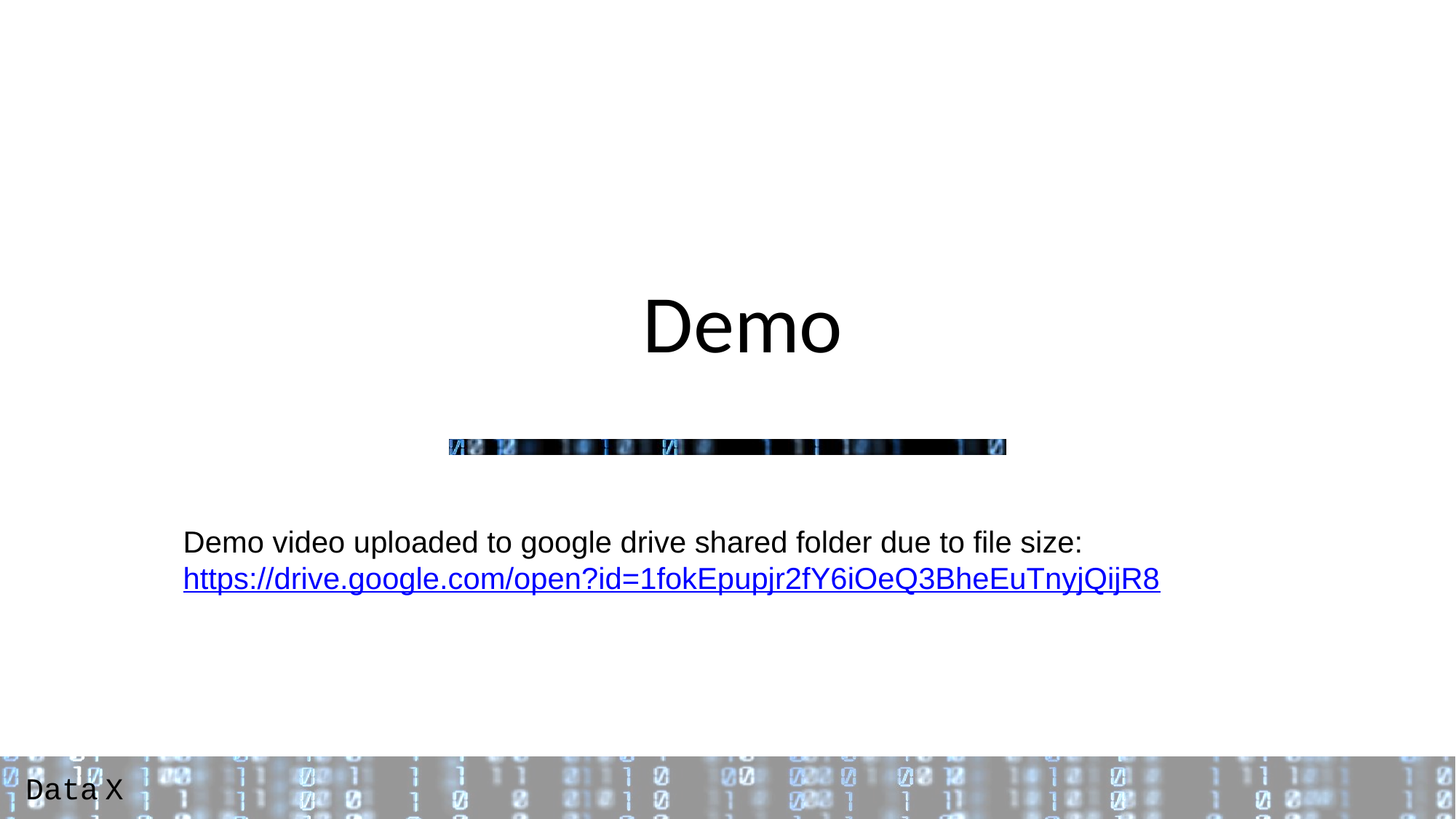

# Demo
Demo video uploaded to google drive shared folder due to file size:
https://drive.google.com/open?id=1fokEpupjr2fY6iOeQ3BheEuTnyjQijR8